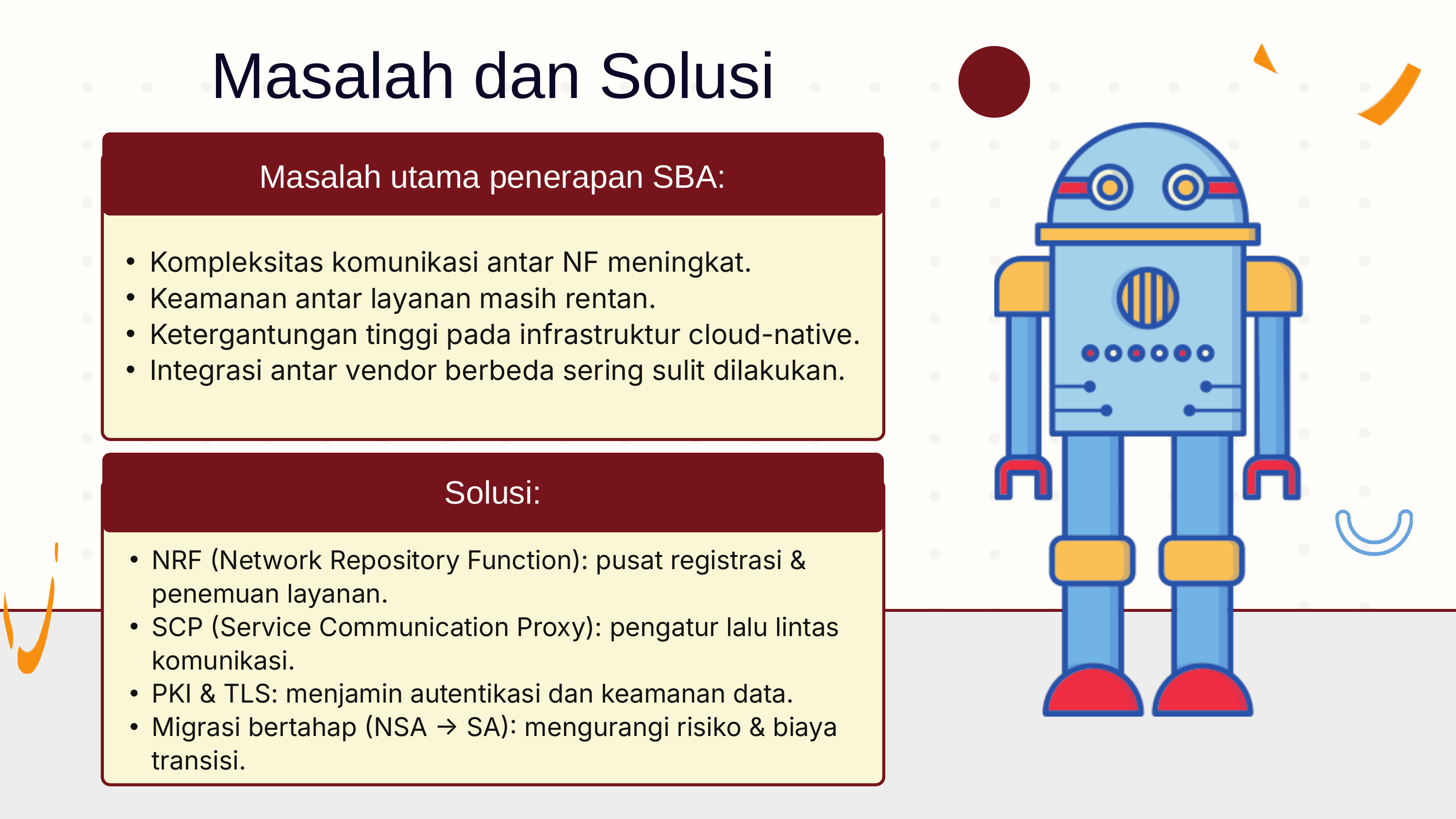

Masalah dan Solusi

Masalah utama penerapan SBA:

Kompleksitas komunikasi antar NF meningkat.
Keamanan antar layanan masih rentan.
Ketergantungan tinggi pada infrastruktur cloud-native.
Integrasi antar vendor berbeda sering sulit dilakukan.

Solusi:

NRF (Network Repository Function): pusat registrasi & penemuan layanan.
SCP (Service Communication Proxy): pengatur lalu lintas komunikasi.
PKI & TLS: menjamin autentikasi dan keamanan data.
Migrasi bertahap (NSA → SA): mengurangi risiko & biaya transisi.